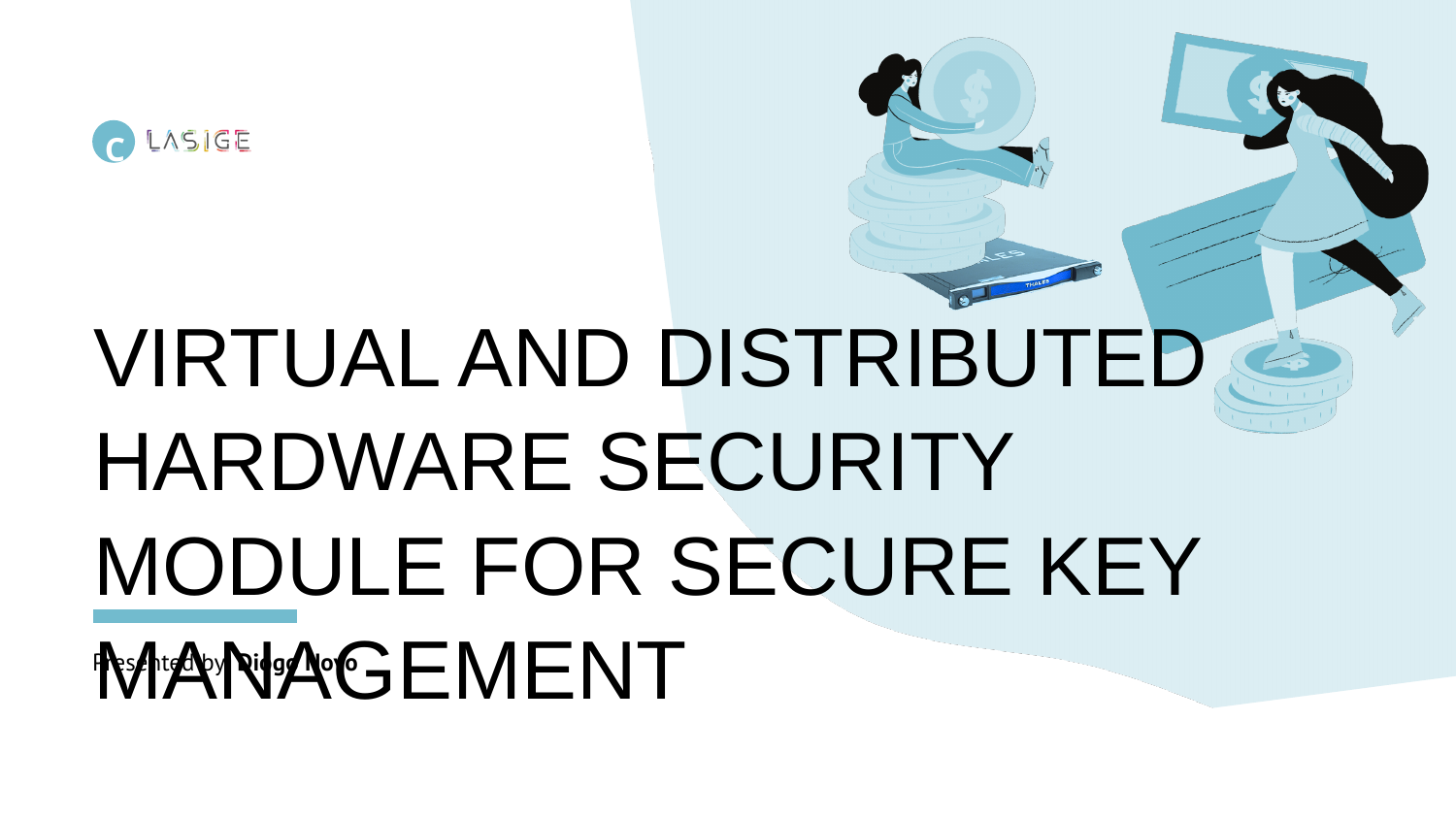

C

VIRTUAL AND DISTRIBUTED HARDWARE SECURITY MODULE FOR SECURE KEY MANAGEMENT

Presented by: Diogo Novo